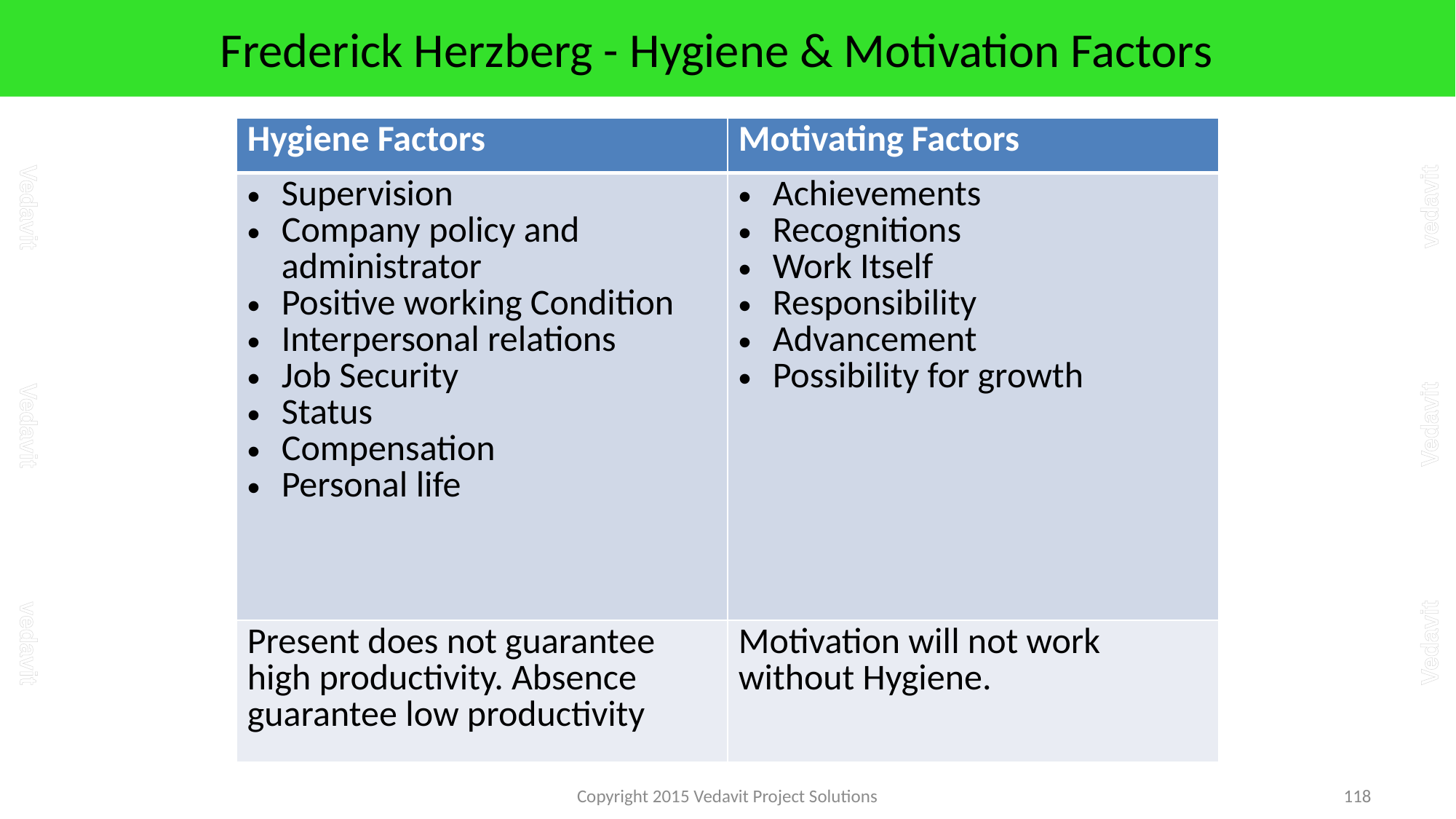

# Frederick Herzberg - Hygiene & Motivation Factors
| Hygiene Factors | Motivating Factors |
| --- | --- |
| Supervision Company policy and administrator Positive working Condition Interpersonal relations Job Security Status Compensation Personal life | Achievements Recognitions Work Itself Responsibility Advancement Possibility for growth |
| Present does not guarantee high productivity. Absence guarantee low productivity | Motivation will not work without Hygiene. |
Copyright 2015 Vedavit Project Solutions
118